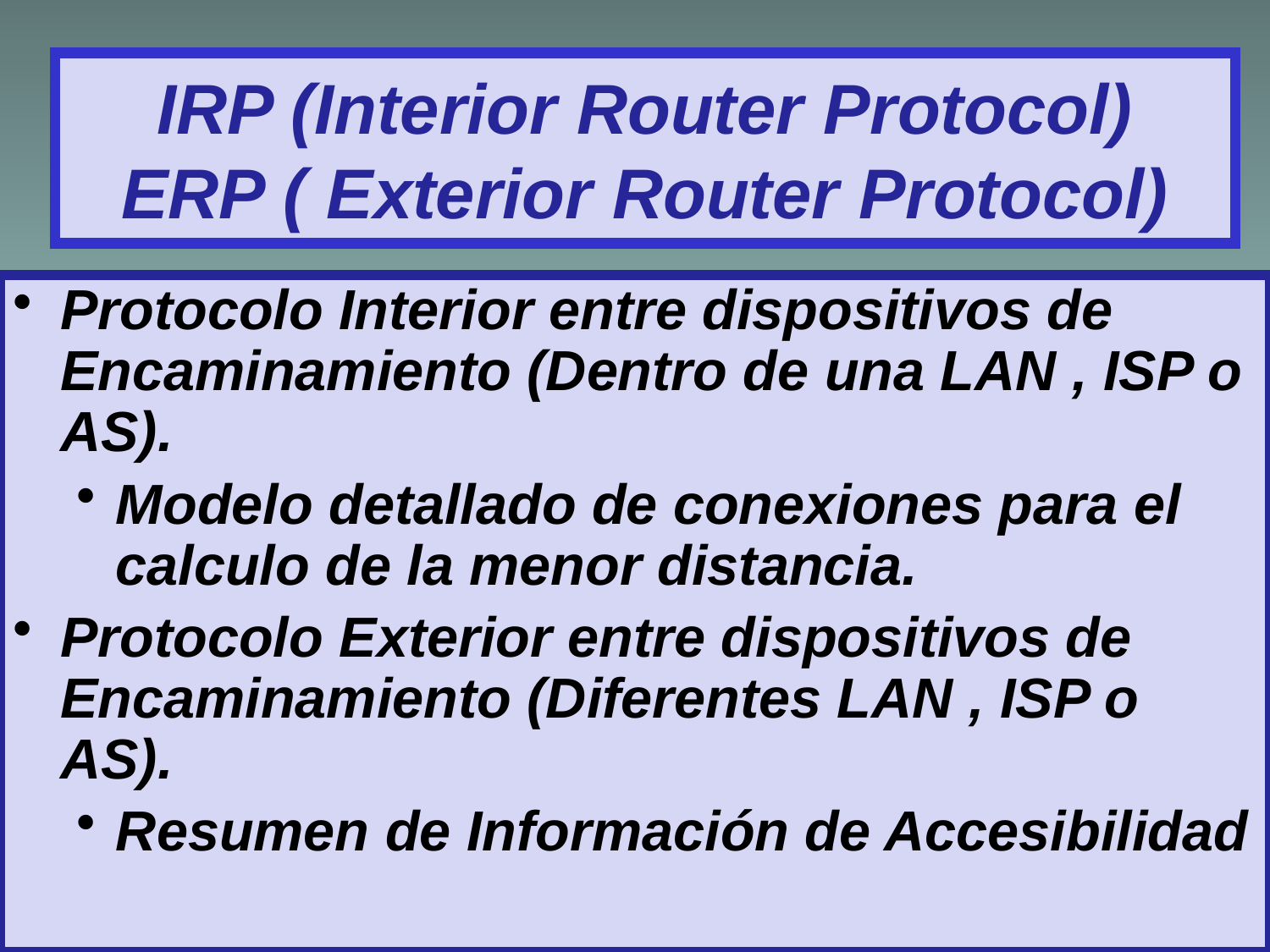

# IRP (Interior Router Protocol) ERP ( Exterior Router Protocol)
Protocolo Interior entre dispositivos de Encaminamiento (Dentro de una LAN , ISP o AS).
Modelo detallado de conexiones para el calculo de la menor distancia.
Protocolo Exterior entre dispositivos de Encaminamiento (Diferentes LAN , ISP o AS).
Resumen de Información de Accesibilidad